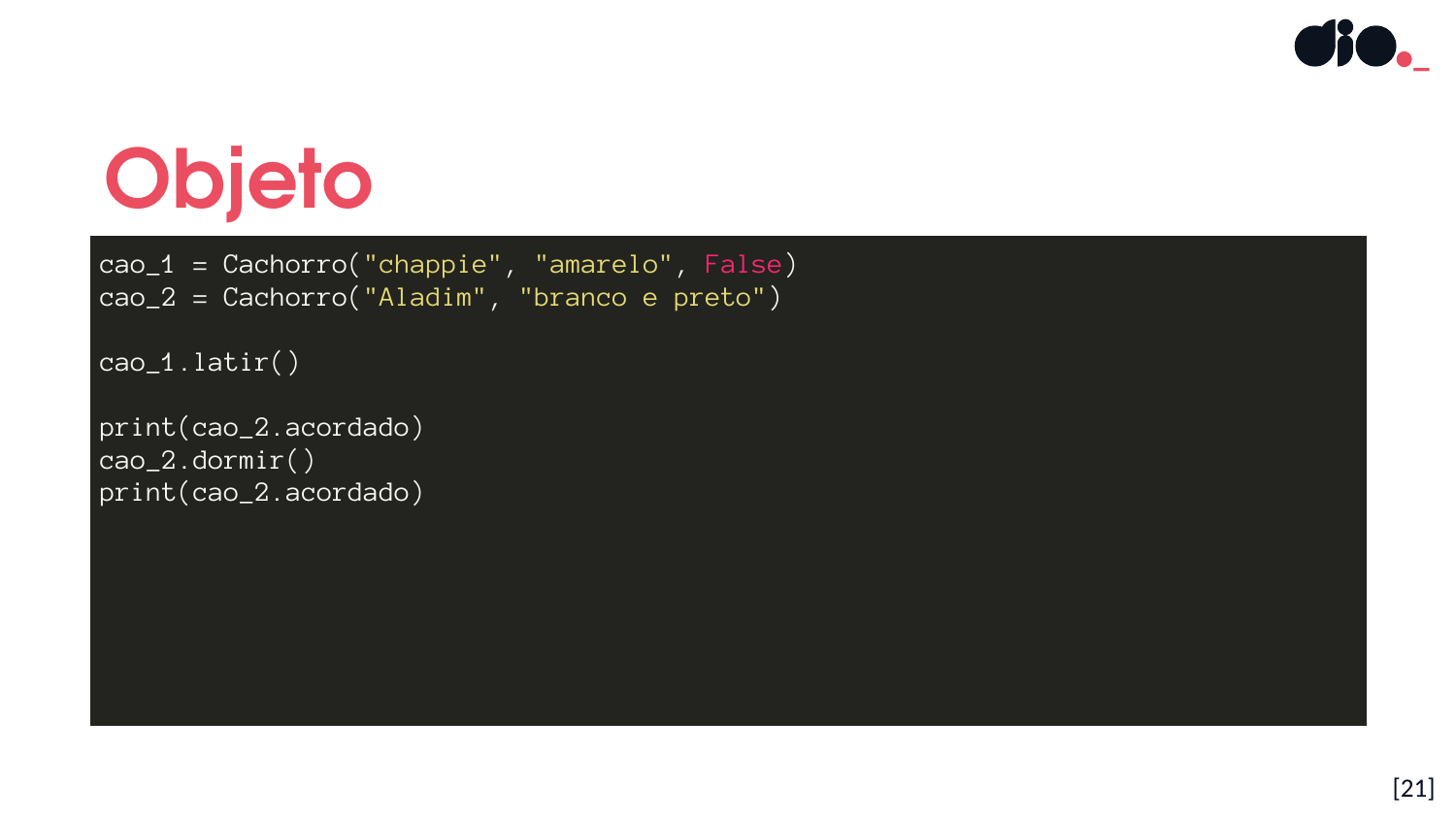

Objeto

| cao\_1 = Cachorro("chappie", "amarelo", False) cao\_2 = Cachorro("Aladim", "branco e preto") cao\_1.latir() print(cao\_2.acordado) cao\_2.dormir() print(cao\_2.acordado) |
| --- |
[21]